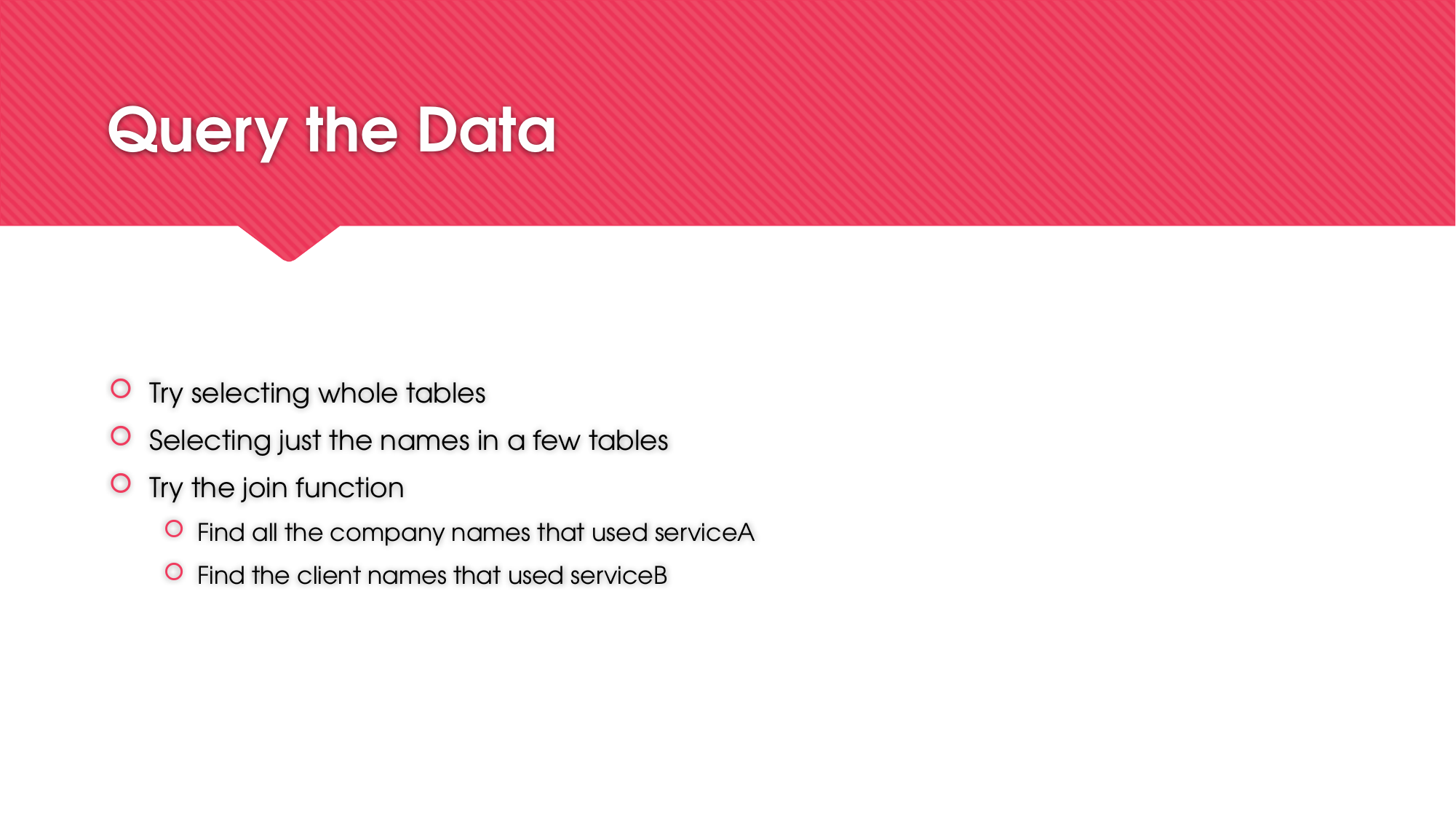

# Query the Data
Try selecting whole tables
Selecting just the names in a few tables
Try the join function
Find all the company names that used serviceA
Find the client names that used serviceB